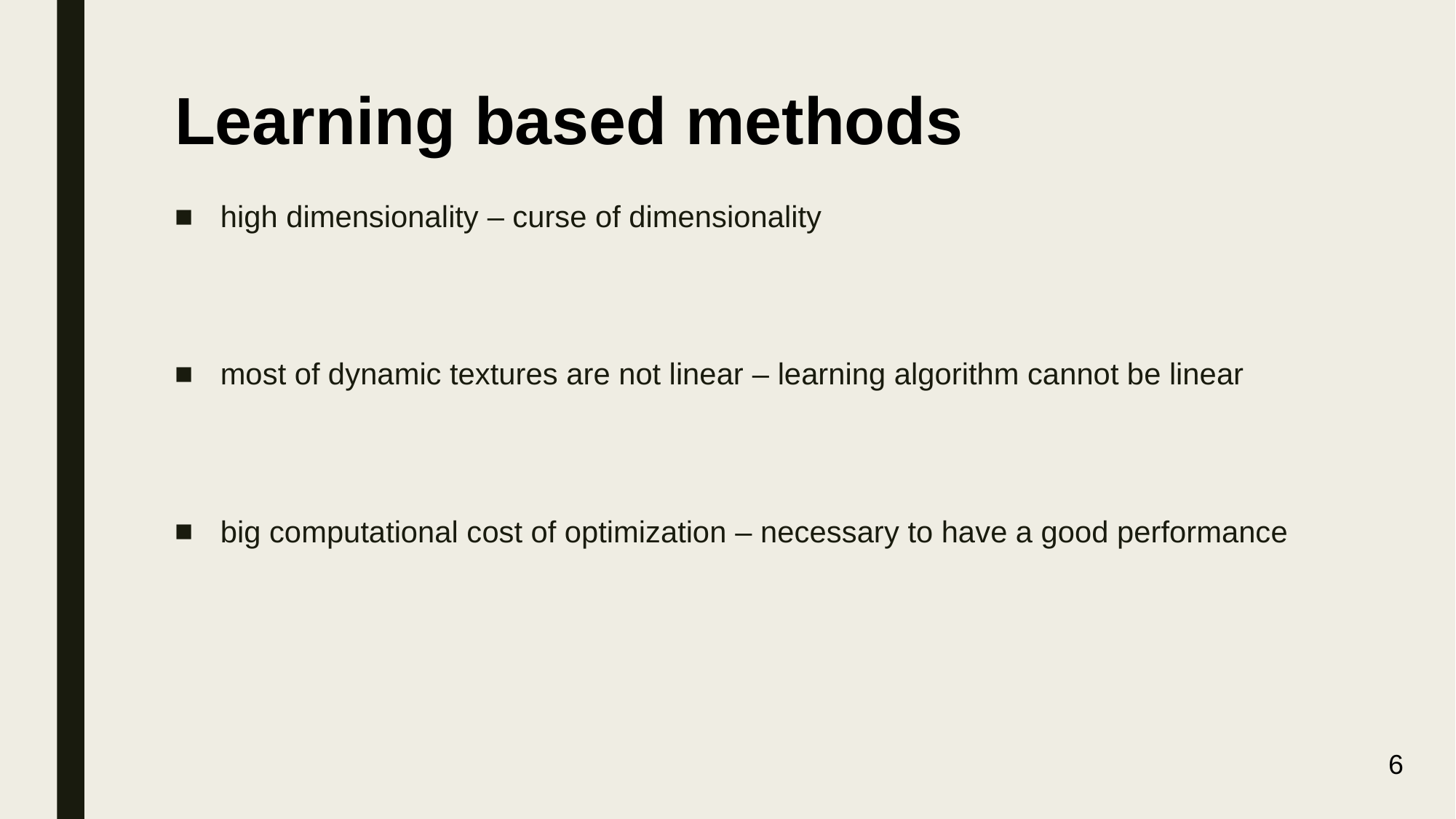

# Learning based methods
high dimensionality – curse of dimensionality

most of dynamic textures are not linear – learning algorithm cannot be linear

big computational cost of optimization – necessary to have a good performance

6